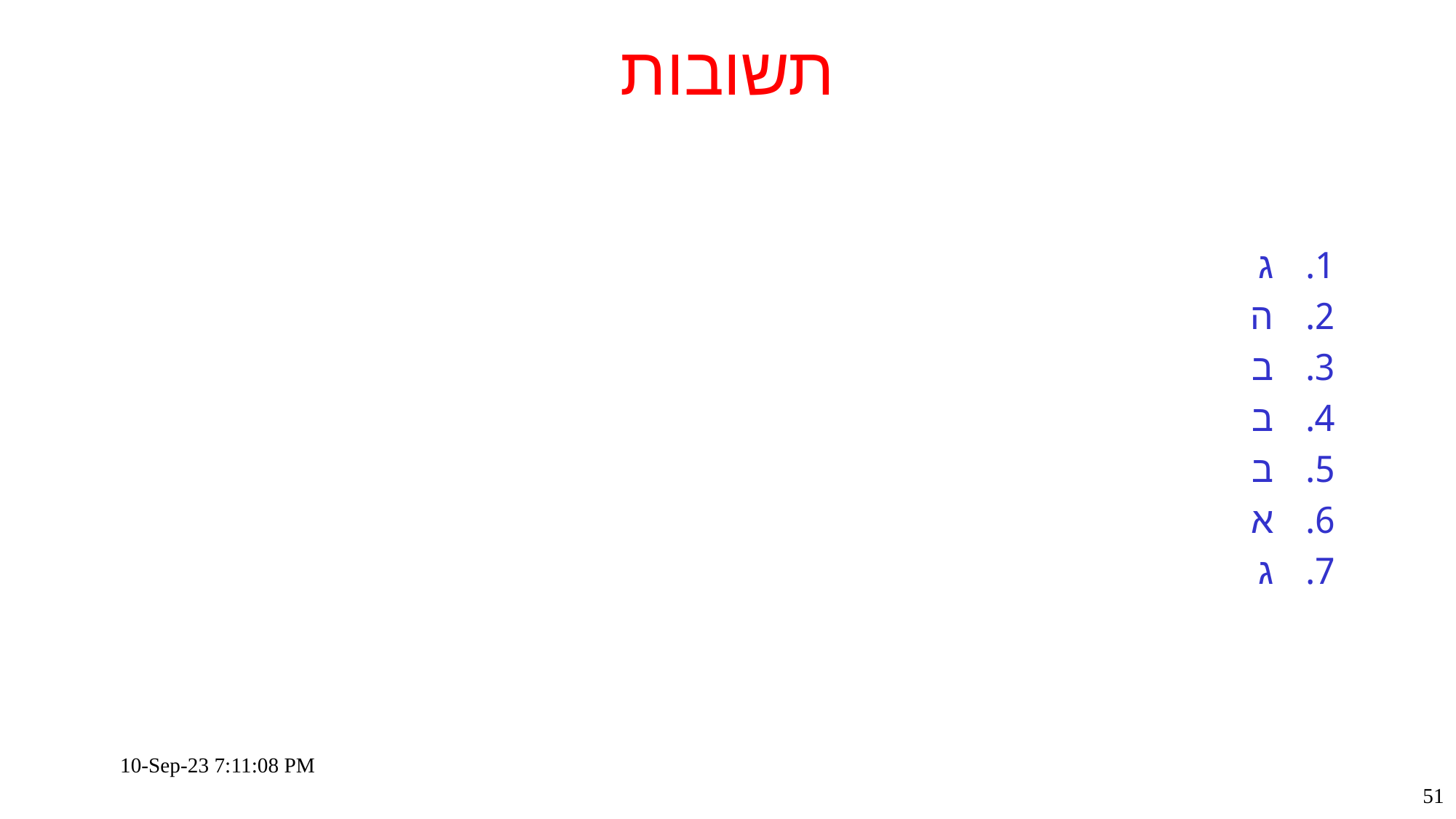

# תשובות
ג
ה
ב
ב
ב
א
ג

10-Sep-23 7:11:08 PM

51